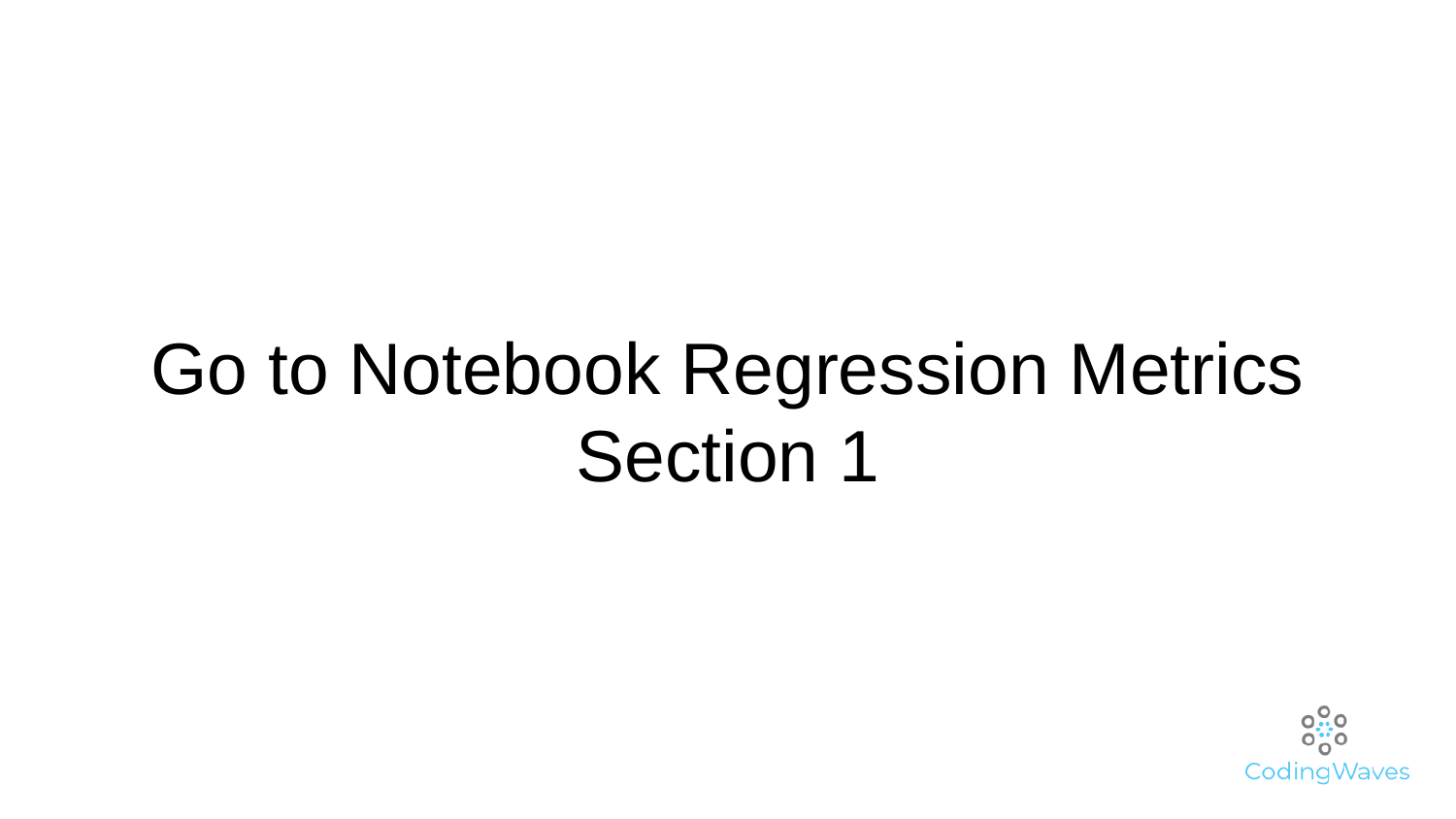

# Go to Notebook Regression Metrics
Section 1